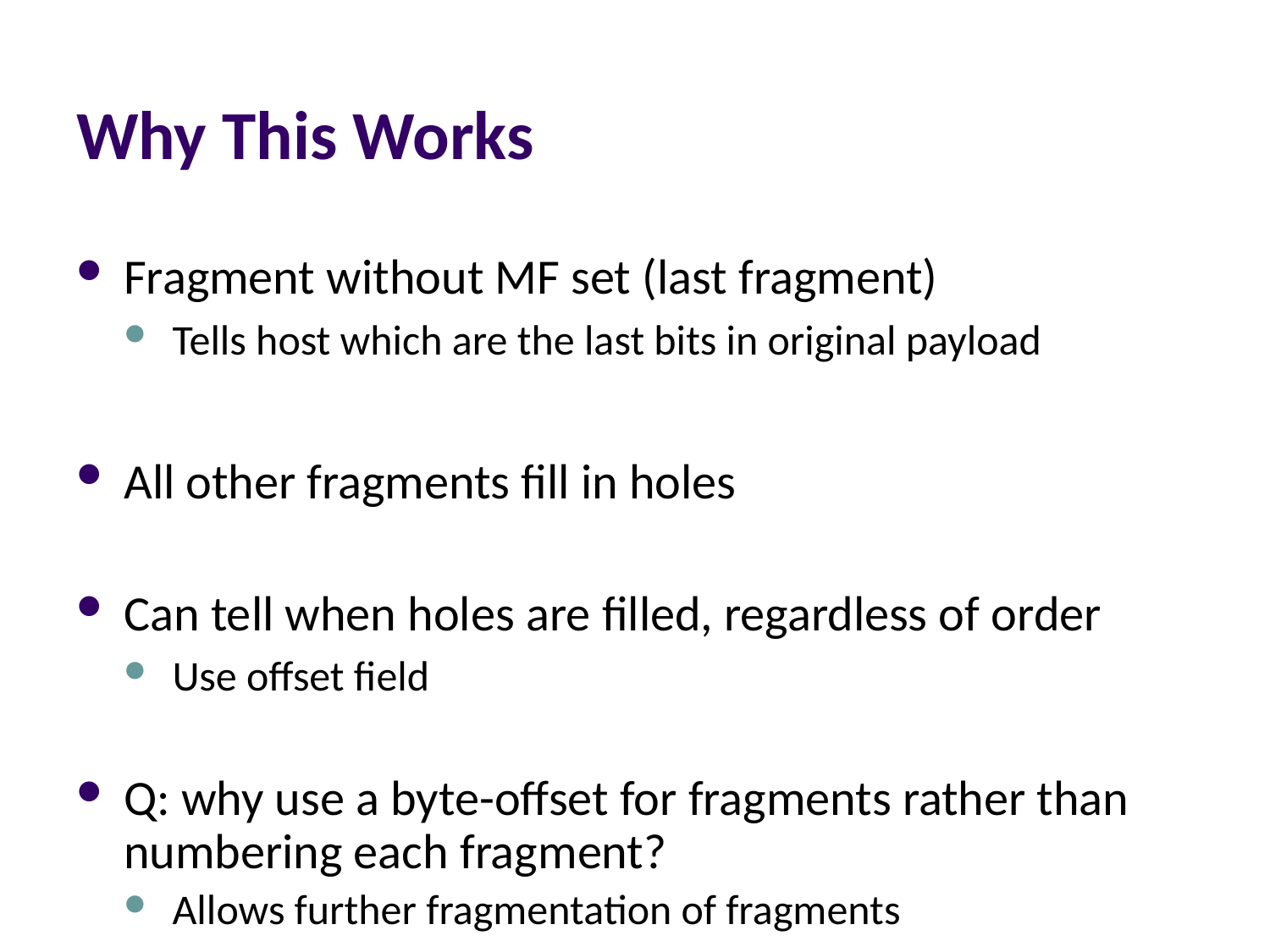

# Why This Works
Fragment without MF set (last fragment)
Tells host which are the last bits in original payload

All other fragments fill in holes

Can tell when holes are filled, regardless of order
Use offset field

Q: why use a byte-offset for fragments rather than  numbering each fragment?
Allows further fragmentation of fragments